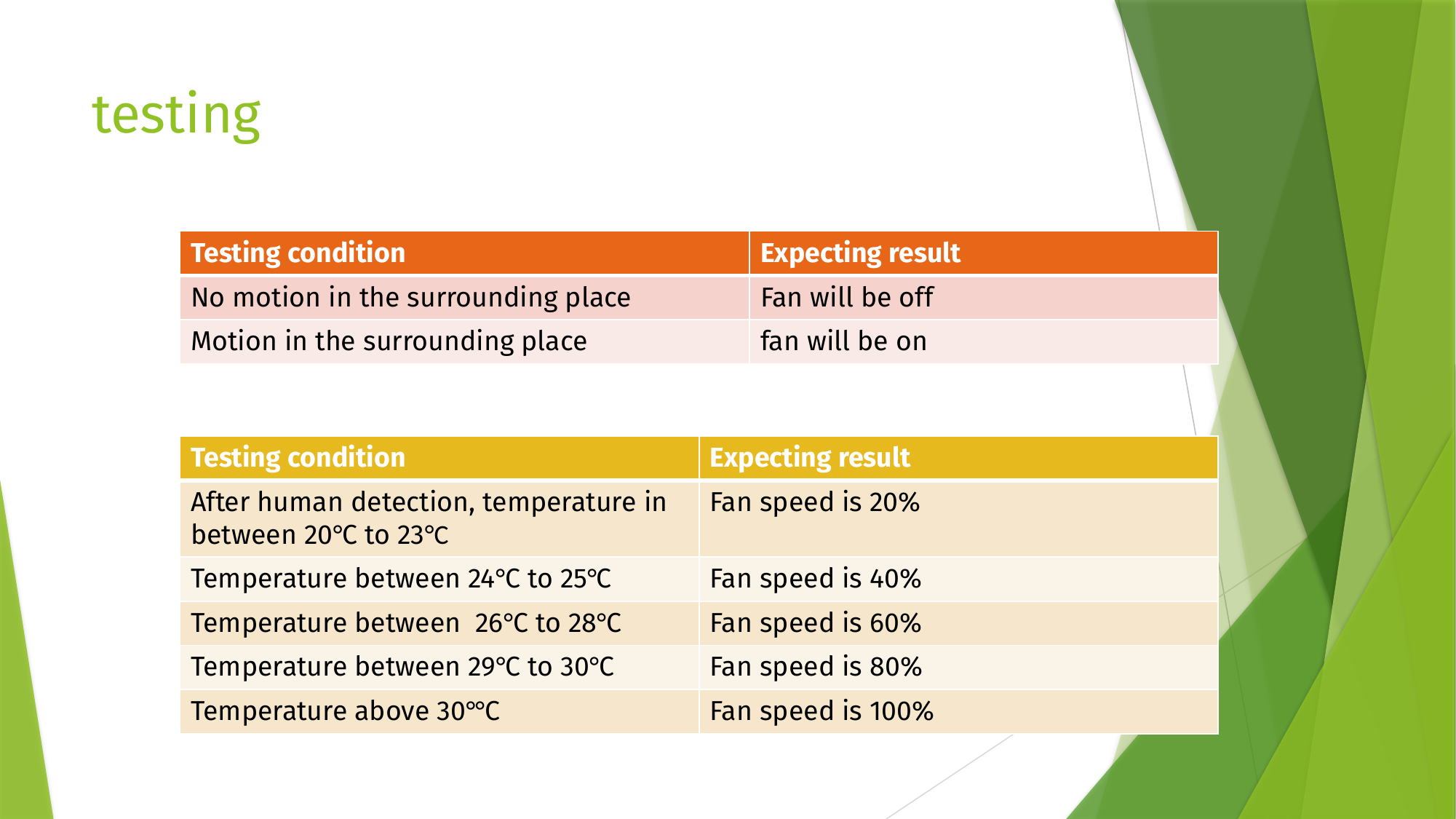

# testing
| Testing condition | Expecting result |
| --- | --- |
| No motion in the surrounding place | Fan will be off |
| Motion in the surrounding place | fan will be on |
| Testing condition | Expecting result |
| --- | --- |
| After human detection, temperature in between 20°C to 23°C | Fan speed is 20% |
| Temperature between 24°C to 25°C | Fan speed is 40% |
| Temperature between 26°C to 28°C | Fan speed is 60% |
| Temperature between 29°C to 30°C | Fan speed is 80% |
| Temperature above 30°°C | Fan speed is 100% |